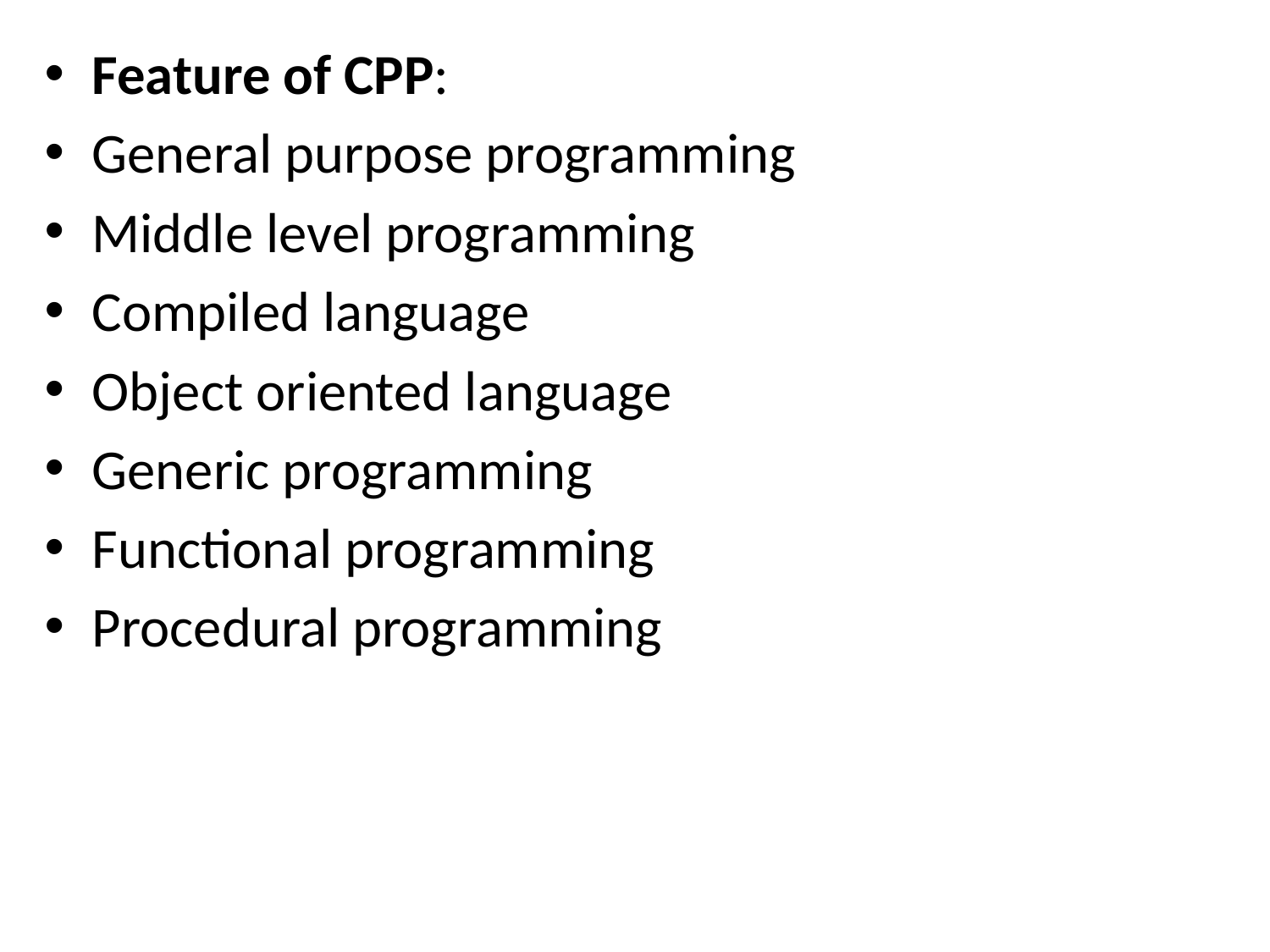

Feature of CPP:
General purpose programming
Middle level programming
Compiled language
Object oriented language
Generic programming
Functional programming
Procedural programming